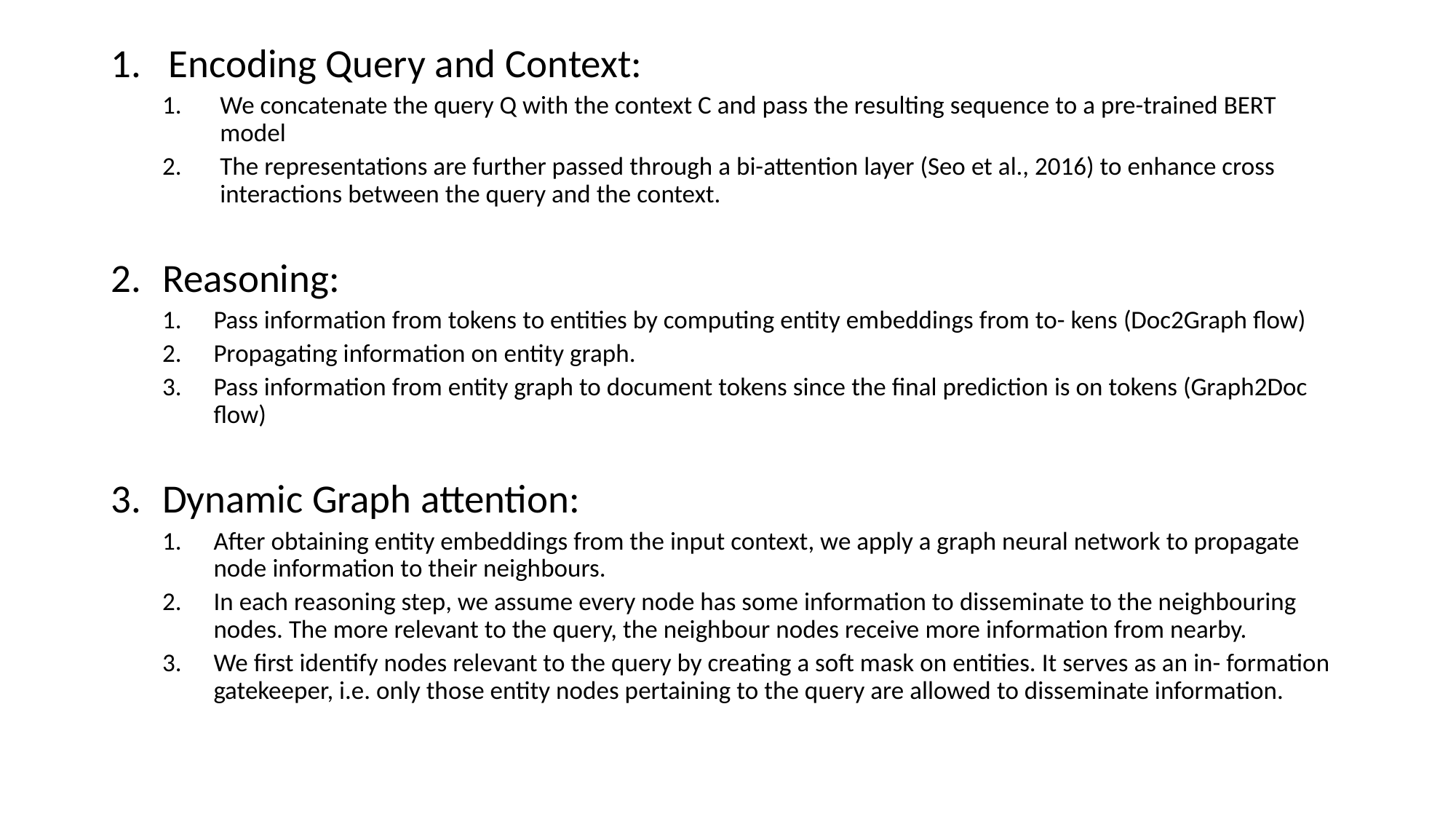

Encoding Query and Context:
We concatenate the query Q with the context C and pass the resulting sequence to a pre-trained BERT model
The representations are further passed through a bi-attention layer (Seo et al., 2016) to enhance cross interactions between the query and the context.

Reasoning:
Pass information from tokens to entities by computing entity embeddings from to- kens (Doc2Graph flow)
Propagating information on entity graph.
Pass information from entity graph to document tokens since the final prediction is on tokens (Graph2Doc flow)

Dynamic Graph attention:
After obtaining entity embeddings from the input context, we apply a graph neural network to propagate node information to their neighbours.
In each reasoning step, we assume every node has some information to disseminate to the neighbouring nodes. The more relevant to the query, the neighbour nodes receive more information from nearby.
We first identify nodes relevant to the query by creating a soft mask on entities. It serves as an in- formation gatekeeper, i.e. only those entity nodes pertaining to the query are allowed to disseminate information.